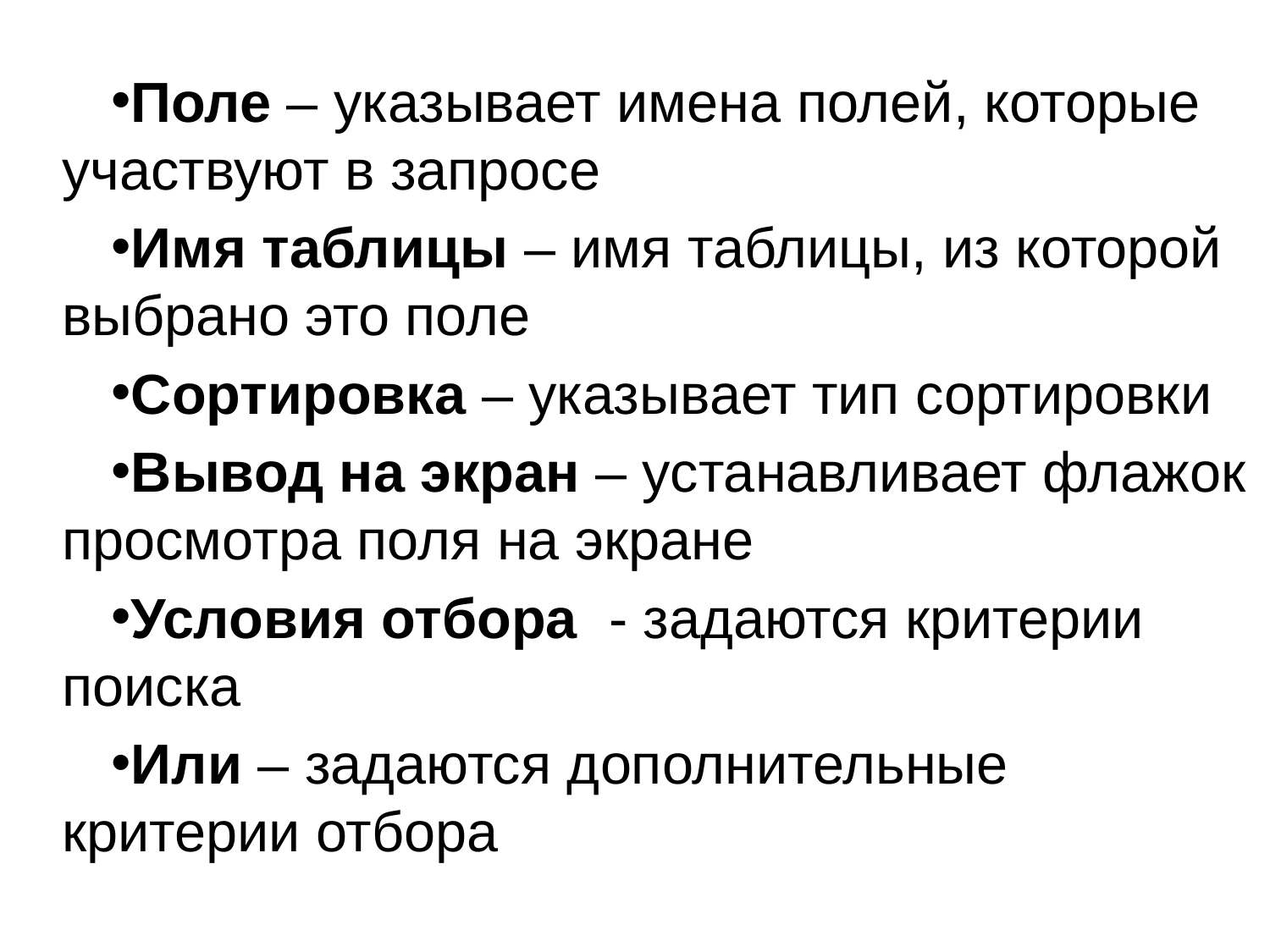

Поле – указывает имена полей, которые участвуют в запросе
Имя таблицы – имя таблицы, из которой выбрано это поле
Сортировка – указывает тип сортировки
Вывод на экран – устанавливает флажок просмотра поля на экране
Условия отбора  - задаются критерии поиска
Или – задаются дополнительные критерии отбора